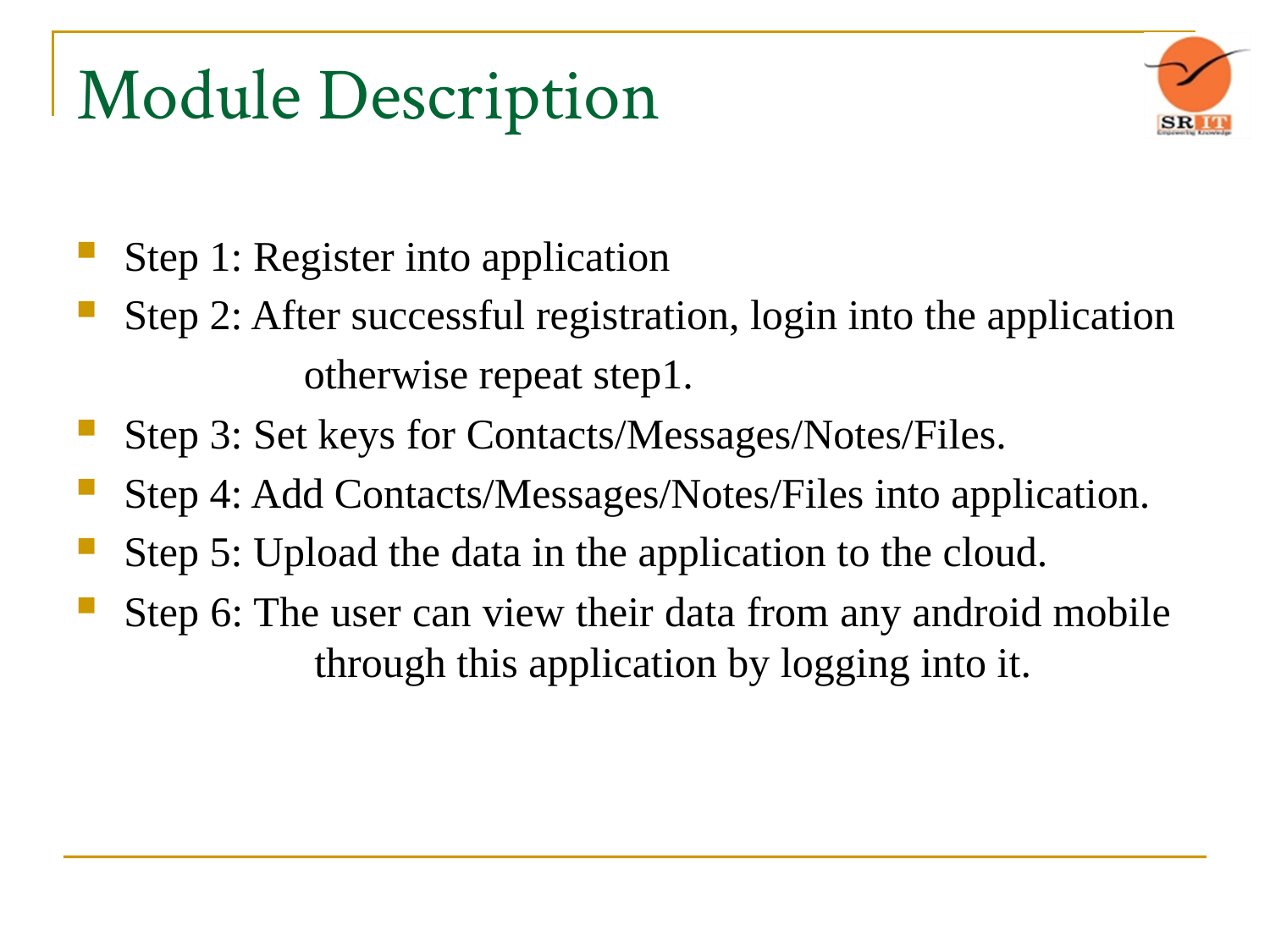

# Module Description
Step 1: Register into application
Step 2: After successful registration, login into the application
     	     otherwise repeat step1.
Step 3: Set keys for Contacts/Messages/Notes/Files.
Step 4: Add Contacts/Messages/Notes/Files into application.
Step 5: Upload the data in the application to the cloud.
Step 6: The user can view their data from any android mobile           	      through this application by logging into it.